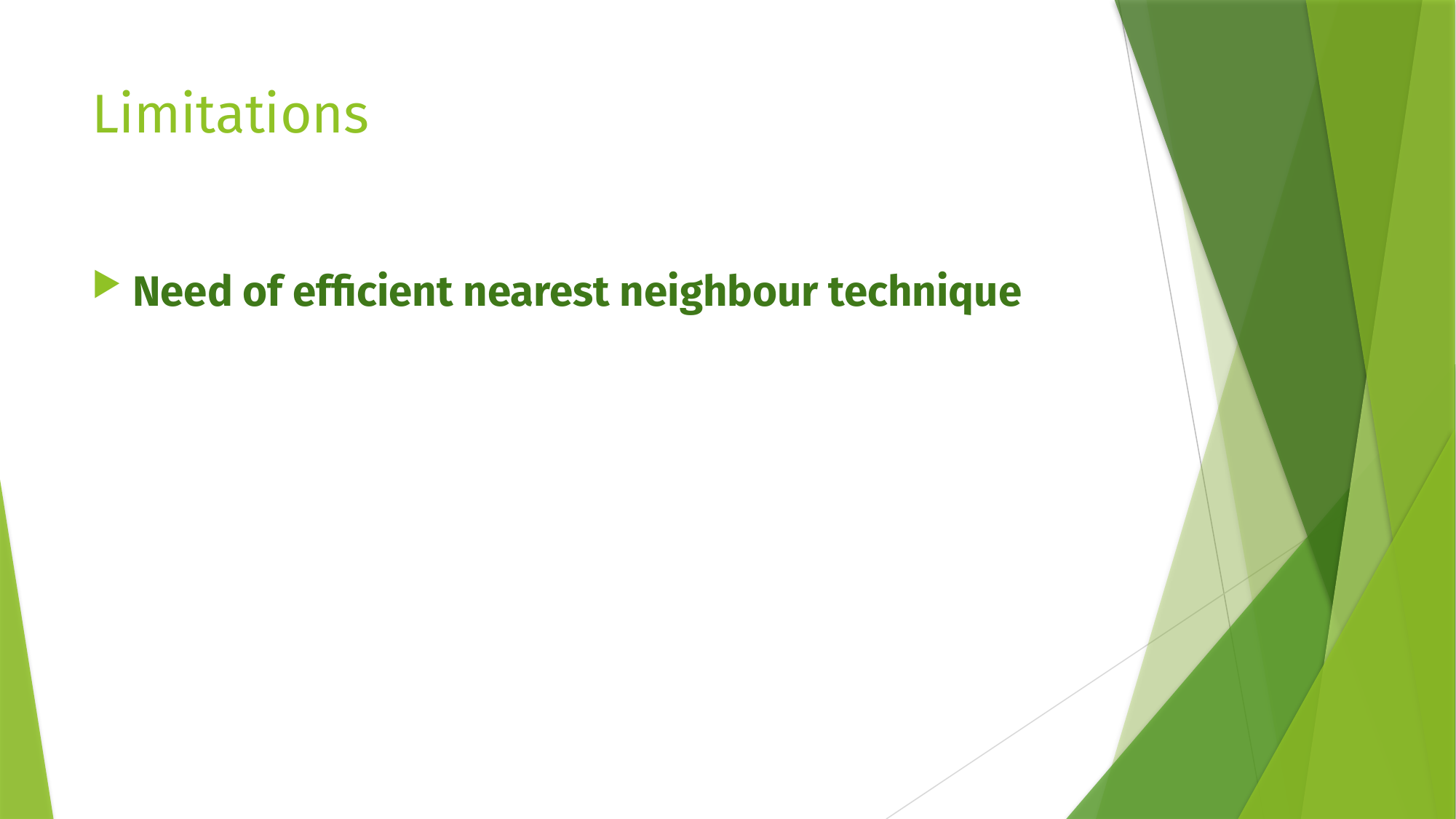

# Limitations
Need of efficient nearest neighbour technique